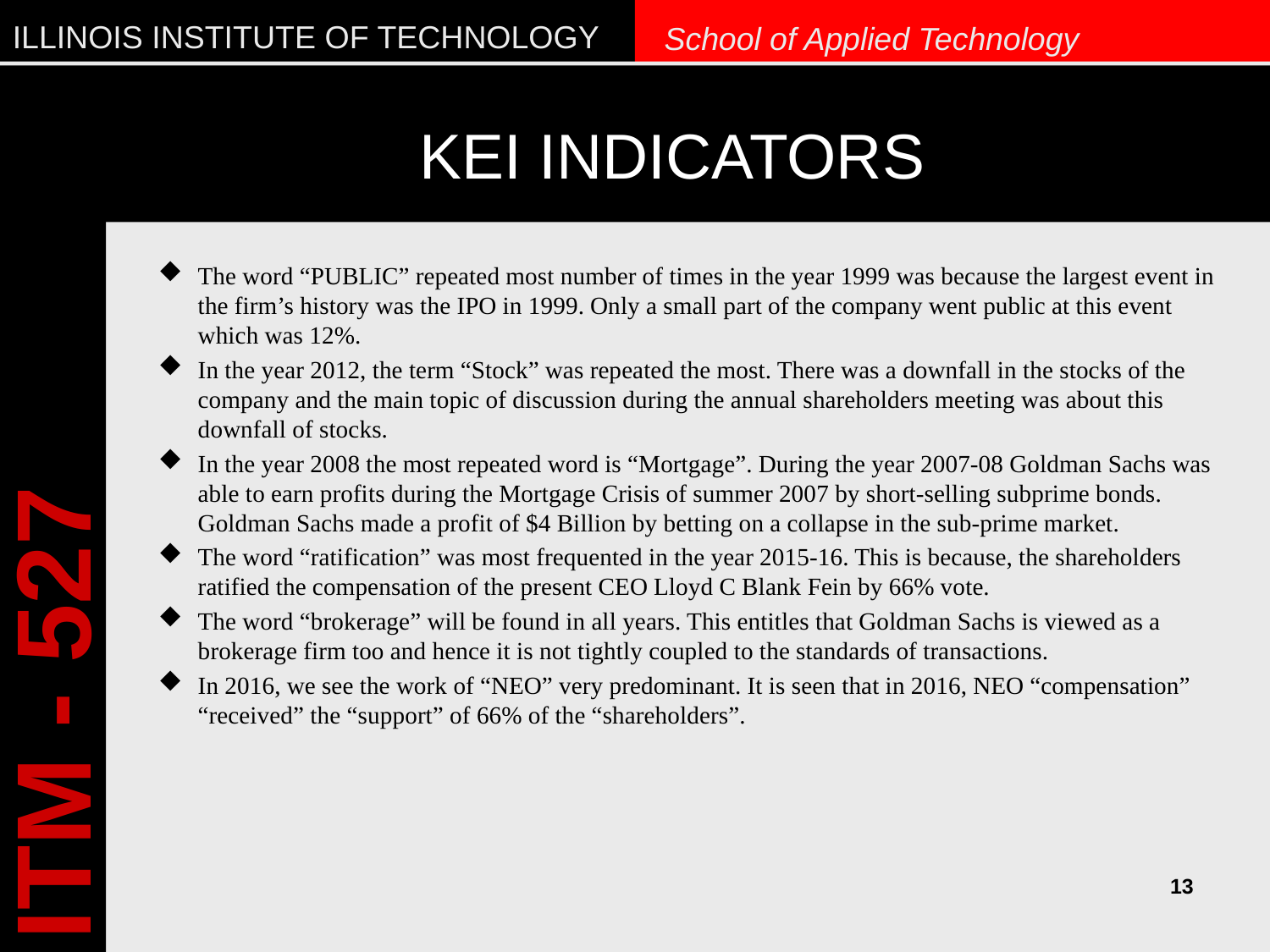

# KEI INDICATORS
The word “PUBLIC” repeated most number of times in the year 1999 was because the largest event in the firm’s history was the IPO in 1999. Only a small part of the company went public at this event which was 12%.
In the year 2012, the term “Stock” was repeated the most. There was a downfall in the stocks of the company and the main topic of discussion during the annual shareholders meeting was about this downfall of stocks.
In the year 2008 the most repeated word is “Mortgage”. During the year 2007-08 Goldman Sachs was able to earn profits during the Mortgage Crisis of summer 2007 by short-selling subprime bonds. Goldman Sachs made a profit of $4 Billion by betting on a collapse in the sub-prime market.
The word “ratification” was most frequented in the year 2015-16. This is because, the shareholders ratified the compensation of the present CEO Lloyd C Blank Fein by 66% vote.
The word “brokerage” will be found in all years. This entitles that Goldman Sachs is viewed as a brokerage firm too and hence it is not tightly coupled to the standards of transactions.
In 2016, we see the work of “NEO” very predominant. It is seen that in 2016, NEO “compensation” “received” the “support” of 66% of the “shareholders”.

13